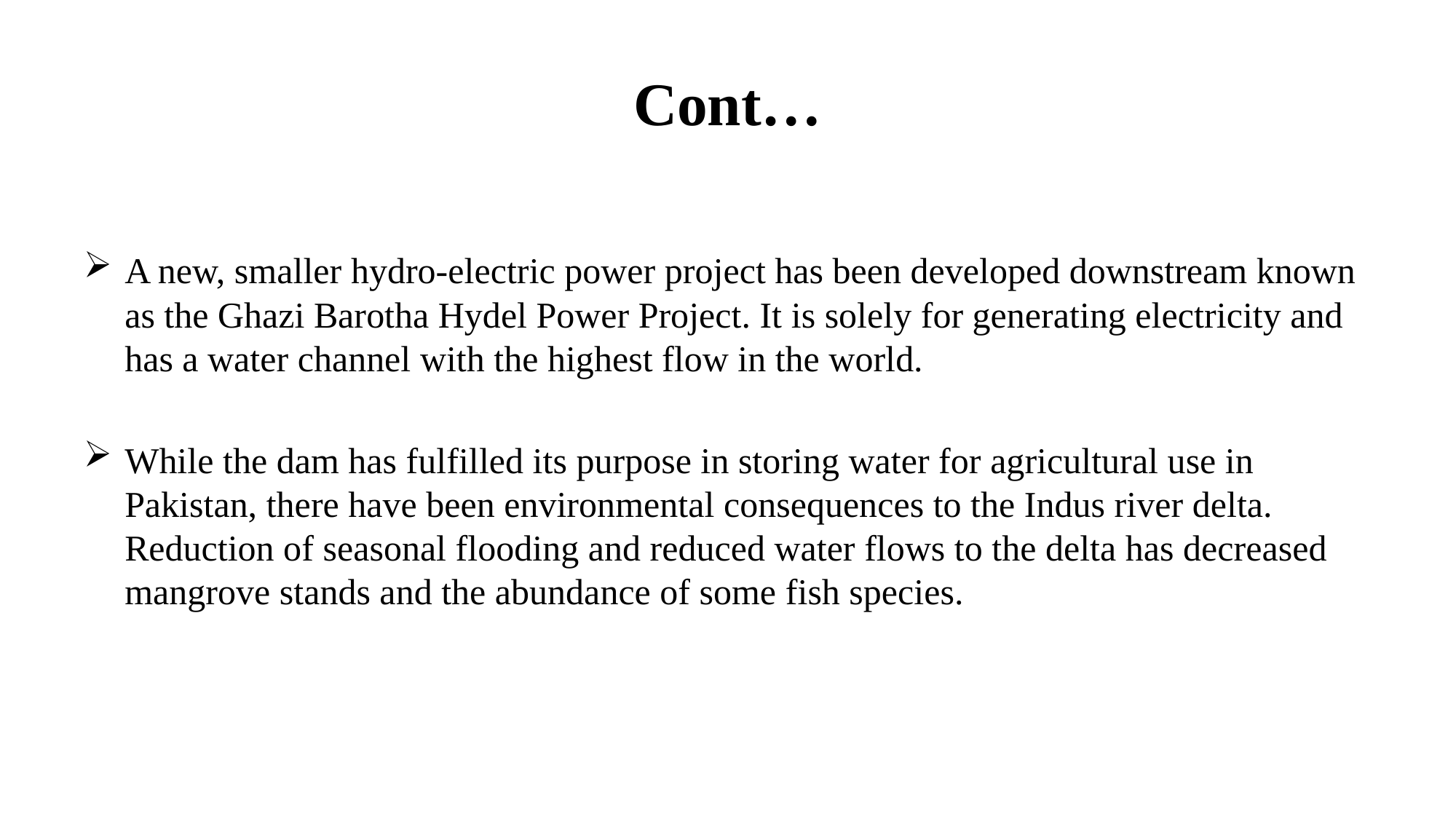

# Cont…

A new, smaller hydro-electric power project has been developed downstream known as the Ghazi Barotha Hydel Power Project. It is solely for generating electricity and has a water channel with the highest flow in the world.

While the dam has fulfilled its purpose in storing water for agricultural use in Pakistan, there have been environmental consequences to the Indus river delta. Reduction of seasonal flooding and reduced water flows to the delta has decreased mangrove stands and the abundance of some fish species.